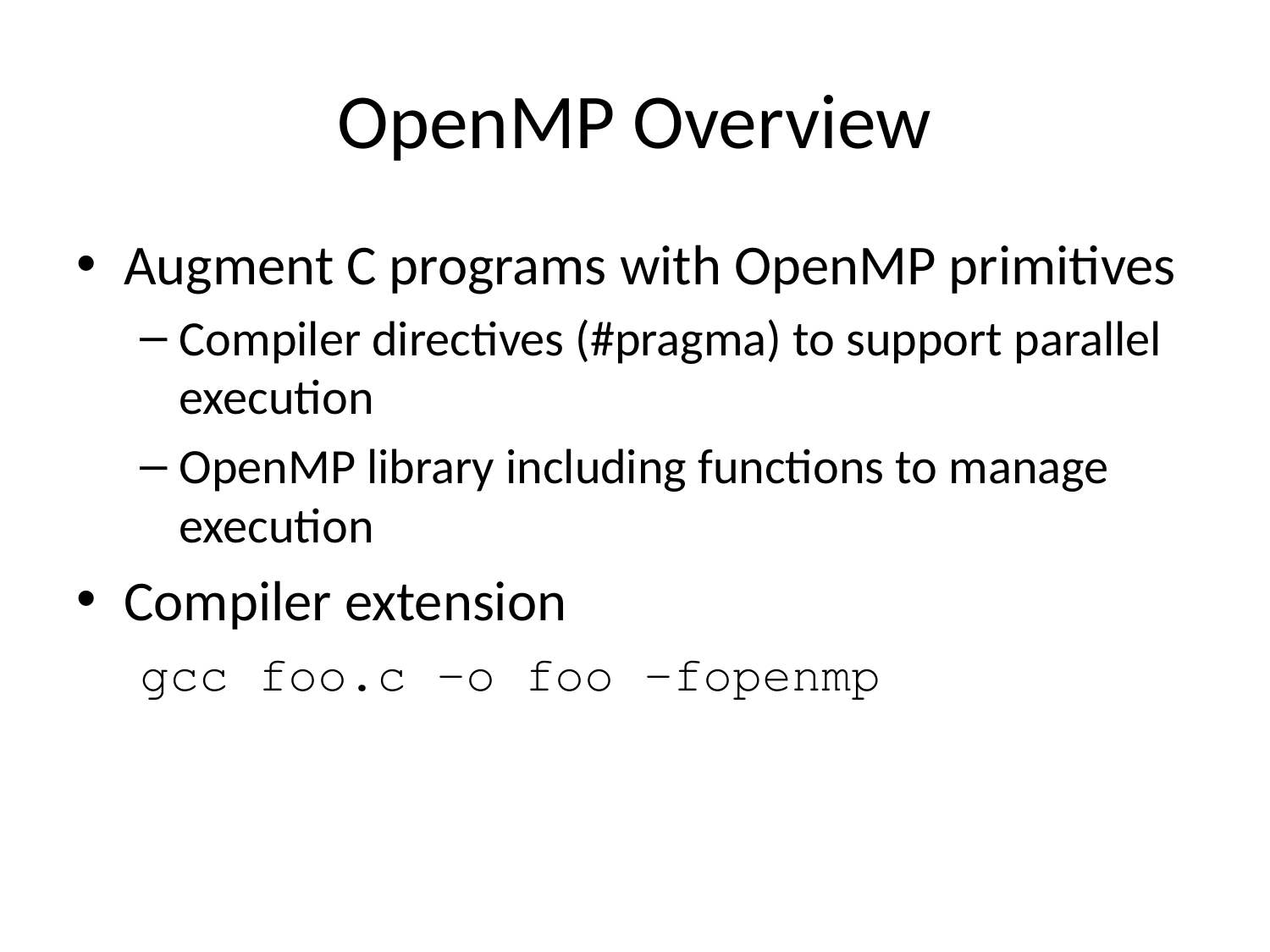

# OpenMP Overview
Augment C programs with OpenMP primitives
Compiler directives (#pragma) to support parallel execution
OpenMP library including functions to manage execution
Compiler extension
gcc foo.c –o foo -fopenmp